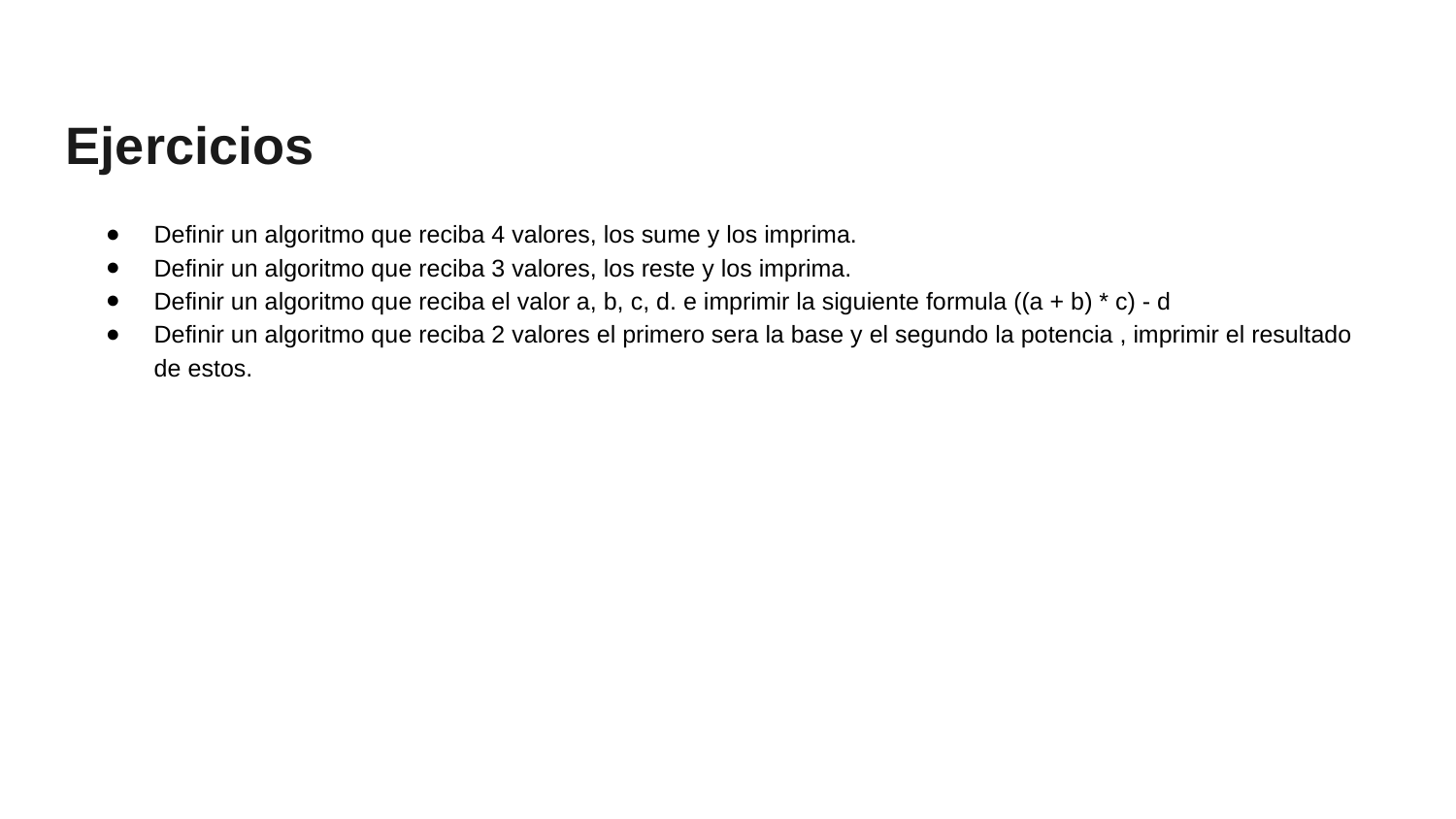

Ejercicios

Definir un algoritmo que reciba 4 valores, los sume y los imprima.
Definir un algoritmo que reciba 3 valores, los reste y los imprima.
Definir un algoritmo que reciba el valor a, b, c, d. e imprimir la siguiente formula ((a + b) * c) - d
Definir un algoritmo que reciba 2 valores el primero sera la base y el segundo la potencia , imprimir el resultado de estos.